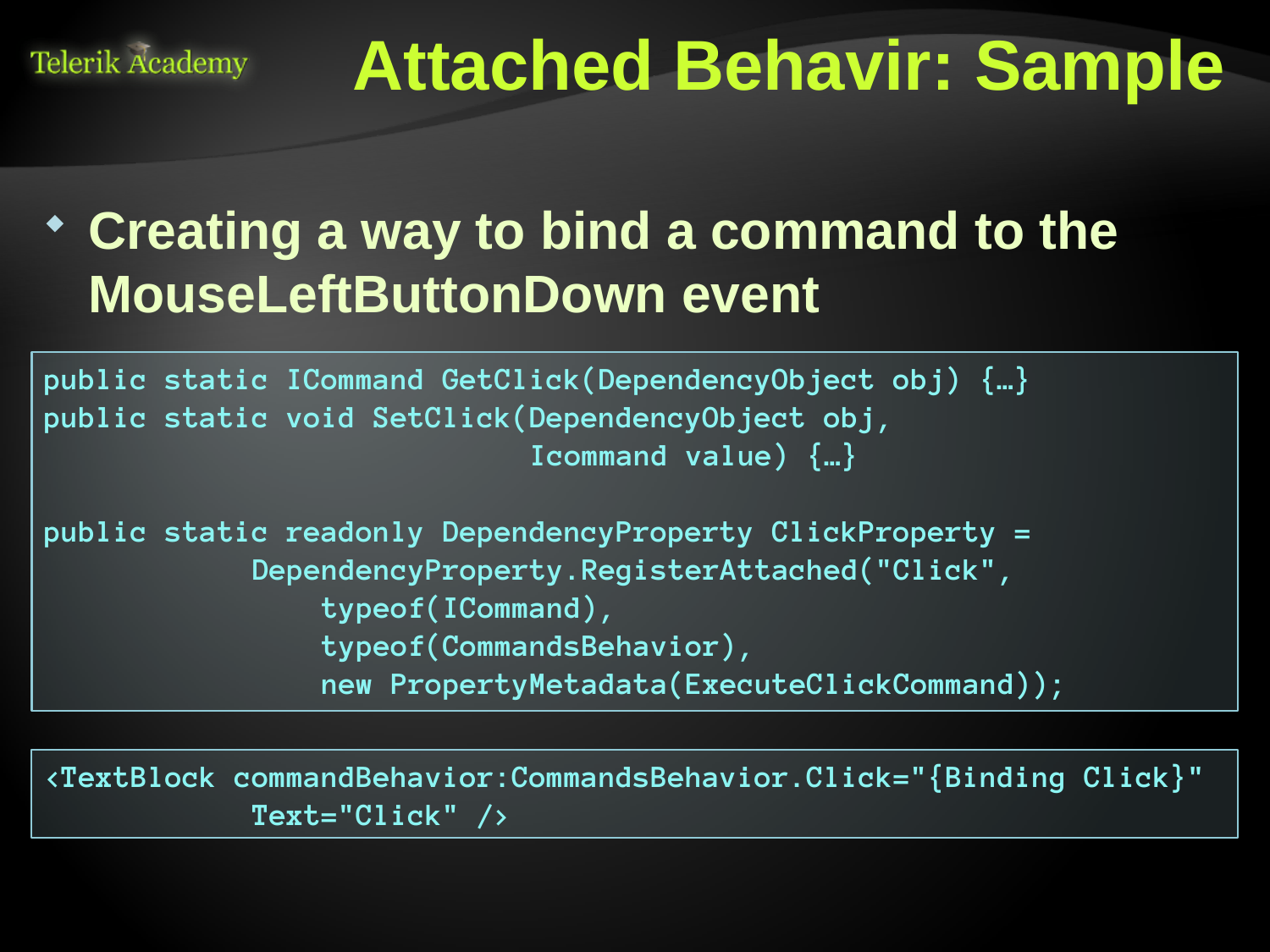

# Attached Behavir: Sample
Creating a way to bind a command to the MouseLeftButtonDown event
public static ICommand GetClick(DependencyObject obj) {…}
public static void SetClick(DependencyObject obj,
                            Icommand value) {…}

public static readonly DependencyProperty ClickProperty =
            DependencyProperty.RegisterAttached("Click",
                typeof(ICommand),
                typeof(CommandsBehavior),
                new PropertyMetadata(ExecuteClickCommand));
<TextBlock commandBehavior:CommandsBehavior.Click="{Binding Click}"
            Text="Click" />